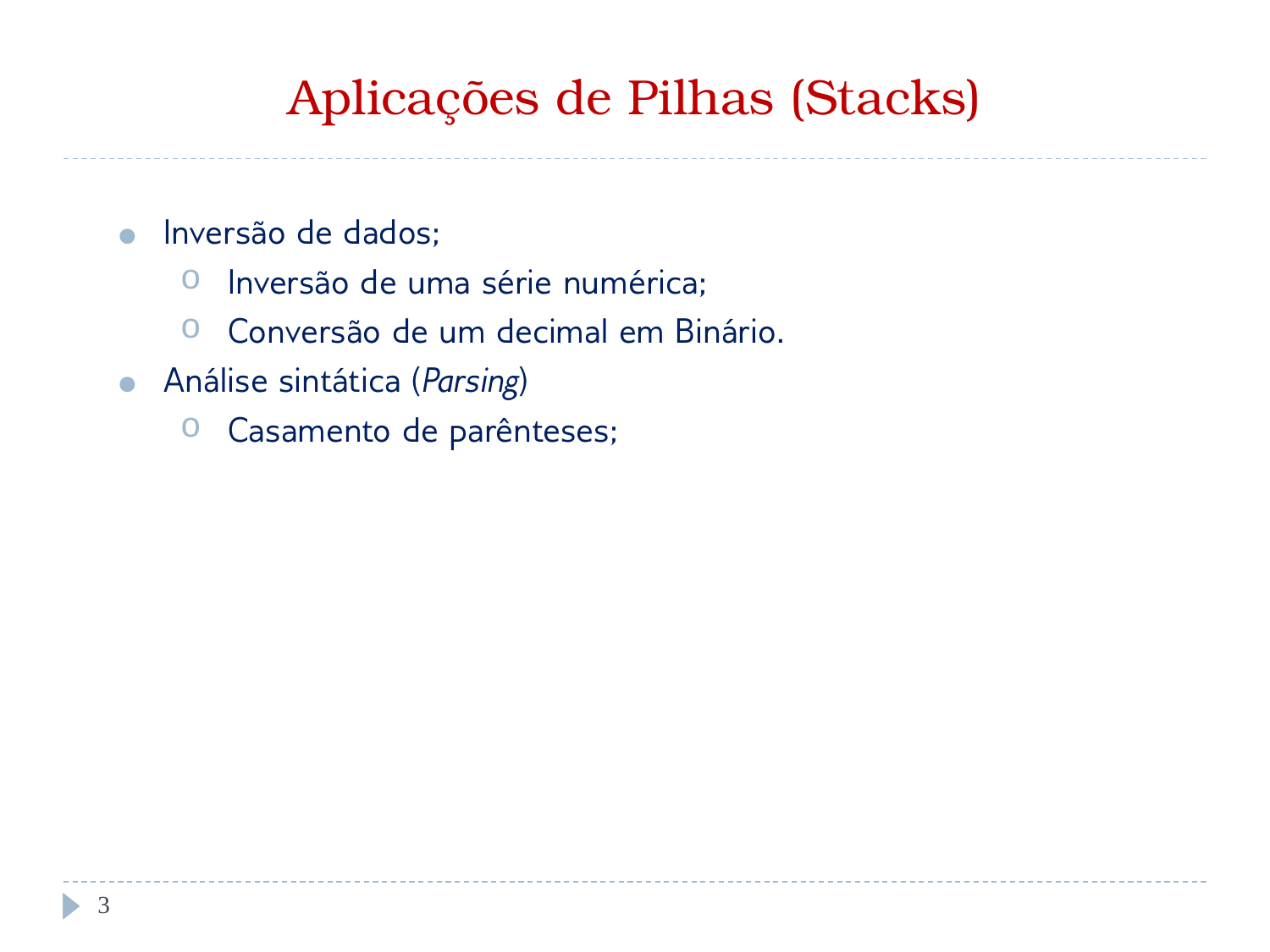

# Aplicações de Pilhas (Stacks)

Inversão de dados;
Inversão de uma série numérica;
Conversão de um decimal em Binário.
Análise sintática (Parsing)
Casamento de parênteses;

3